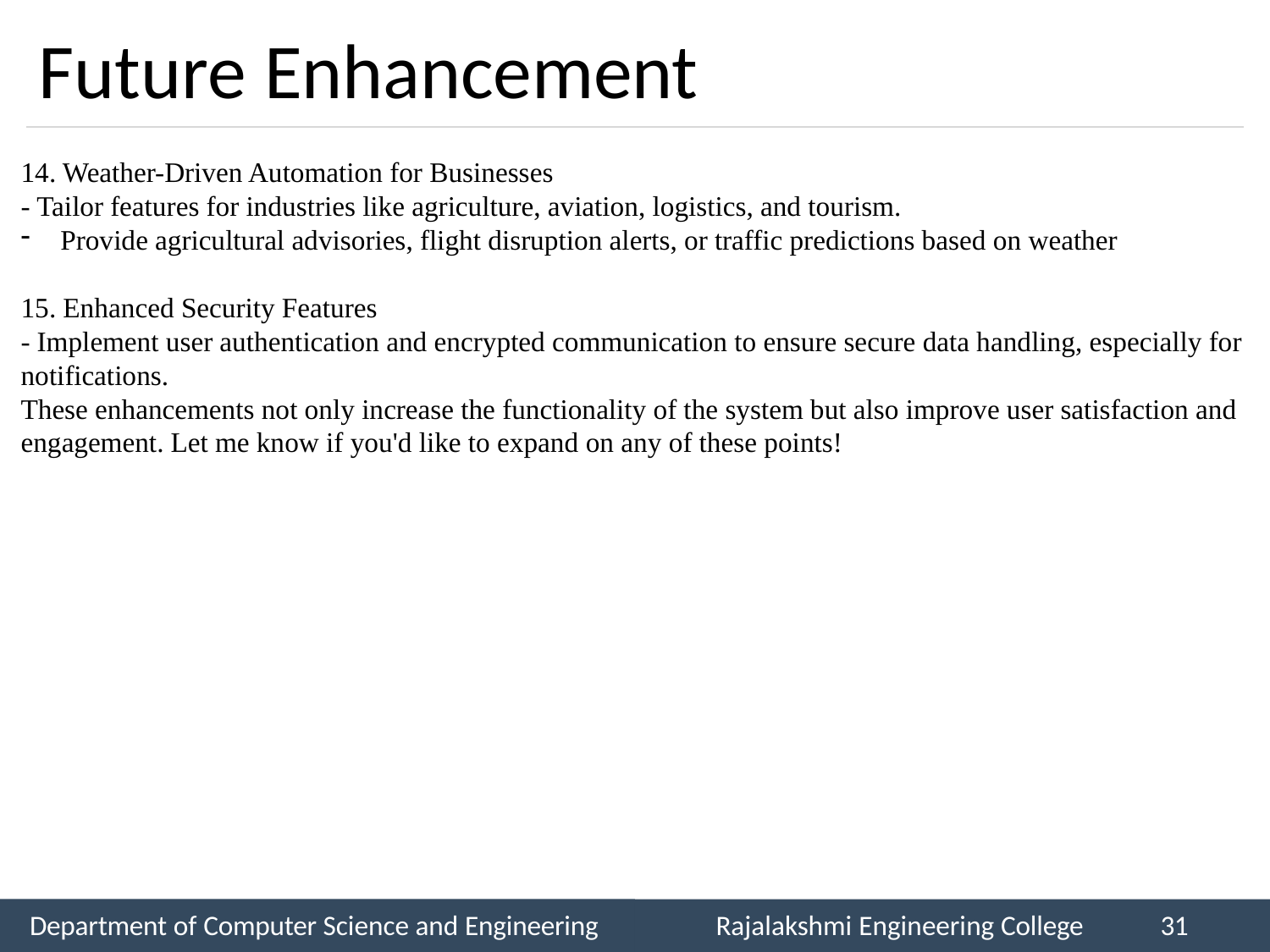

# Future Enhancement
14. Weather-Driven Automation for Businesses
- Tailor features for industries like agriculture, aviation, logistics, and tourism.
Provide agricultural advisories, flight disruption alerts, or traffic predictions based on weather

15. Enhanced Security Features
- Implement user authentication and encrypted communication to ensure secure data handling, especially for notifications.
These enhancements not only increase the functionality of the system but also improve user satisfaction and engagement. Let me know if you'd like to expand on any of these points!
Department of Computer Science and Engineering
Rajalakshmi Engineering College
31